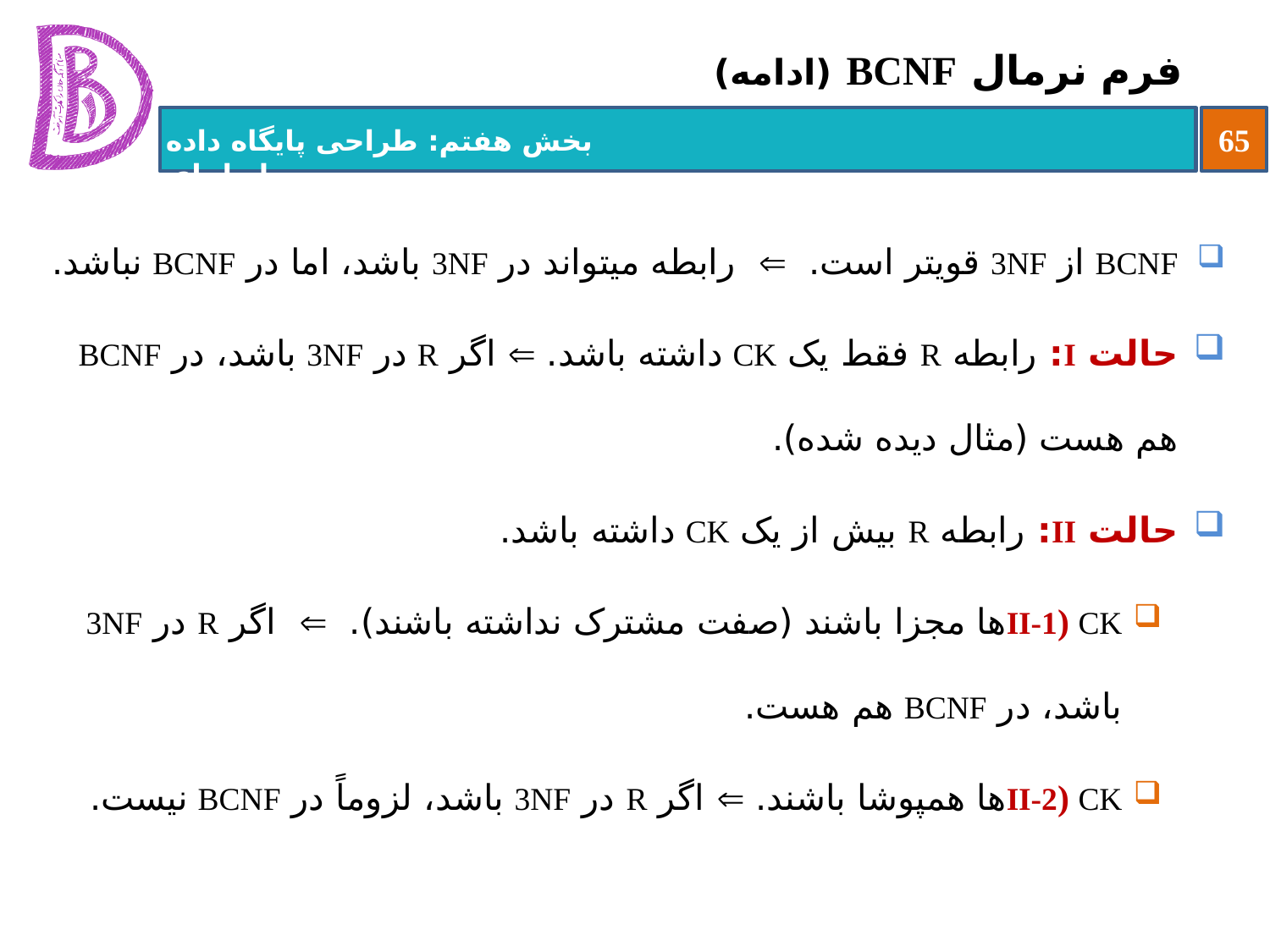

# فرم نرمال BCNF (ادامه)
BCNF از 3NF قوی‏تر است.‏  ⇐  رابطه می‏تواند در 3NF باشد، اما در BCNF نباشد.
حالت I: رابطه R فقط یک CK داشته باشد.‏ ⇐ اگر R در 3NF باشد، در BCNF هم هست (مثال دیده شده).
حالت II: رابطه R بیش از یک CK داشته باشد.
II-1) CKها مجزا باشند (صفت مشترک نداشته باشند).  ‏⇐  اگر R در 3NF باشد، در BCNF هم هست.
II-2) CKها هم‏پوشا باشند. ‏⇐ اگر R در 3NF باشد، لزوماً در BCNF نیست.